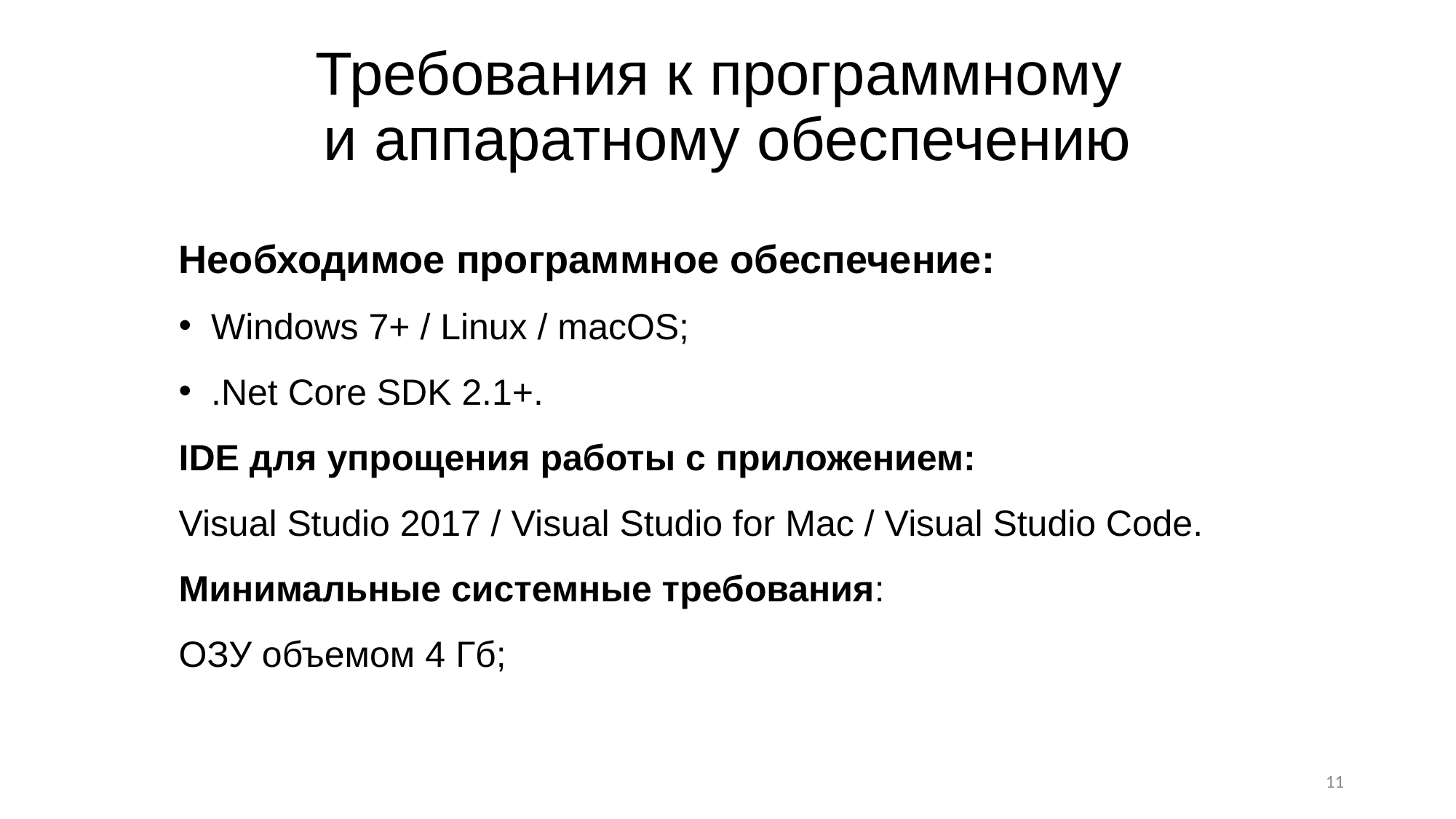

# Требования к программному и аппаратному обеспечению
Необходимое программное обеспечение:
Windows 7+ / Linux / macOS;
.Net Core SDK 2.1+.
IDE для упрощения работы с приложением:
Visual Studio 2017 / Visual Studio for Mac / Visual Studio Code.
Минимальные системные требования:
ОЗУ объемом 4 Гб;

11